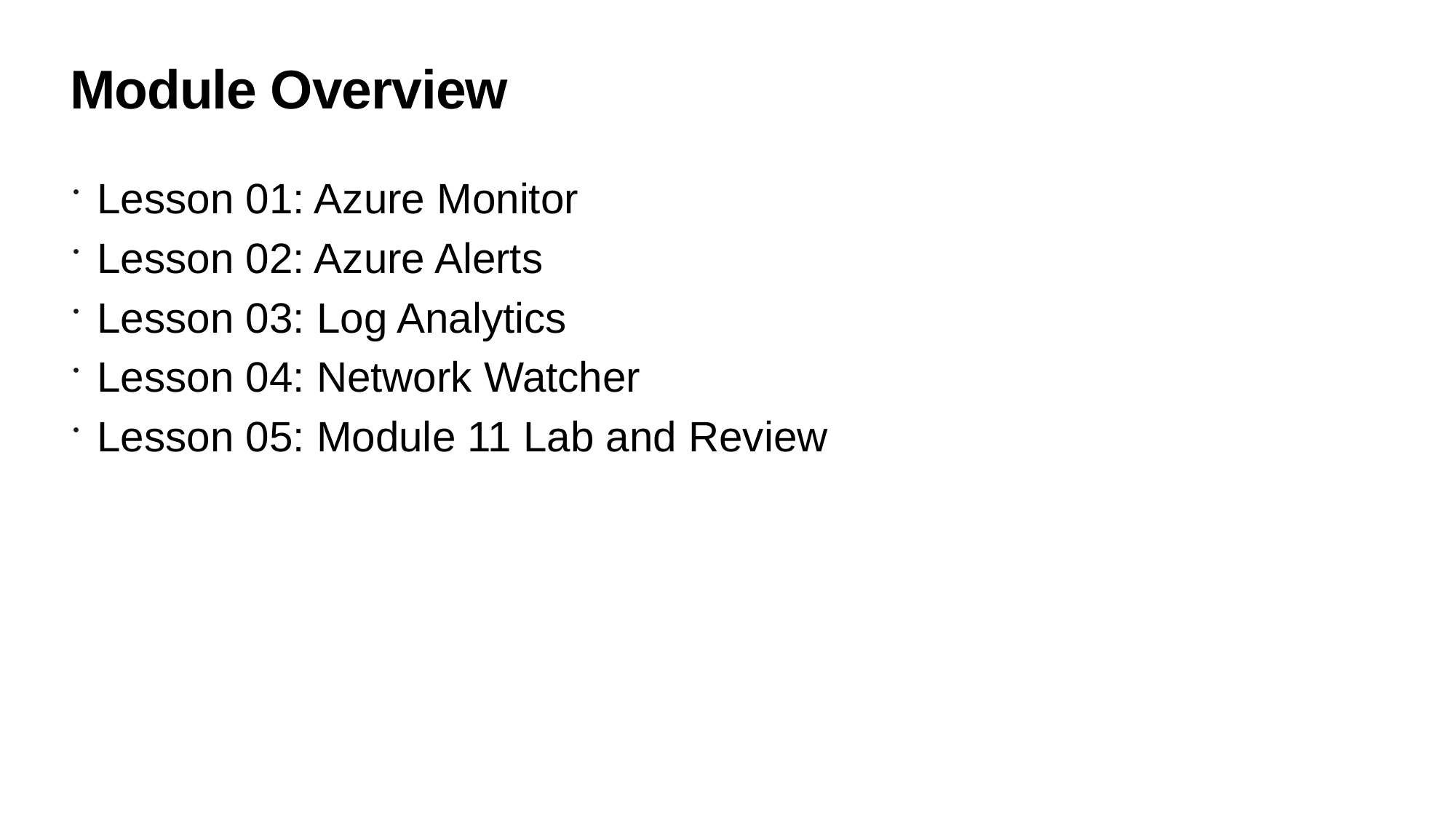

# Module Overview
Lesson 01: Azure Monitor
Lesson 02: Azure Alerts
Lesson 03: Log Analytics
Lesson 04: Network Watcher
Lesson 05: Module 11 Lab and Review